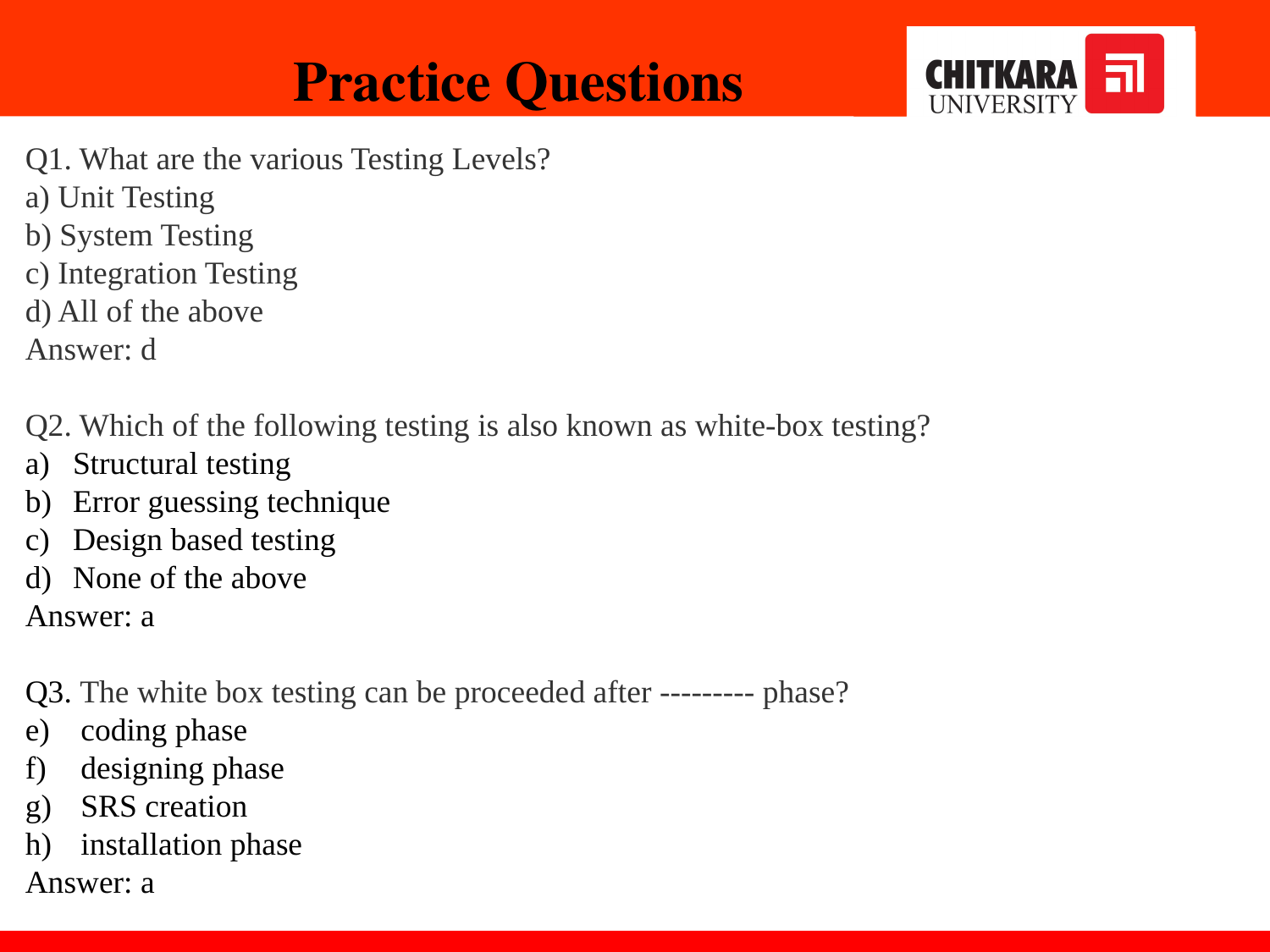

Practice Questions
Q1. What are the various Testing Levels?
a) Unit Testing
b) System Testing
c) Integration Testing
d) All of the above
Answer: d

Q2. Which of the following testing is also known as white-box testing?
Structural testing
Error guessing technique
Design based testing
None of the above
Answer: a

Q3. The white box testing can be proceeded after --------- phase?
 coding phase
 designing phase
 SRS creation
 installation phase
Answer: a